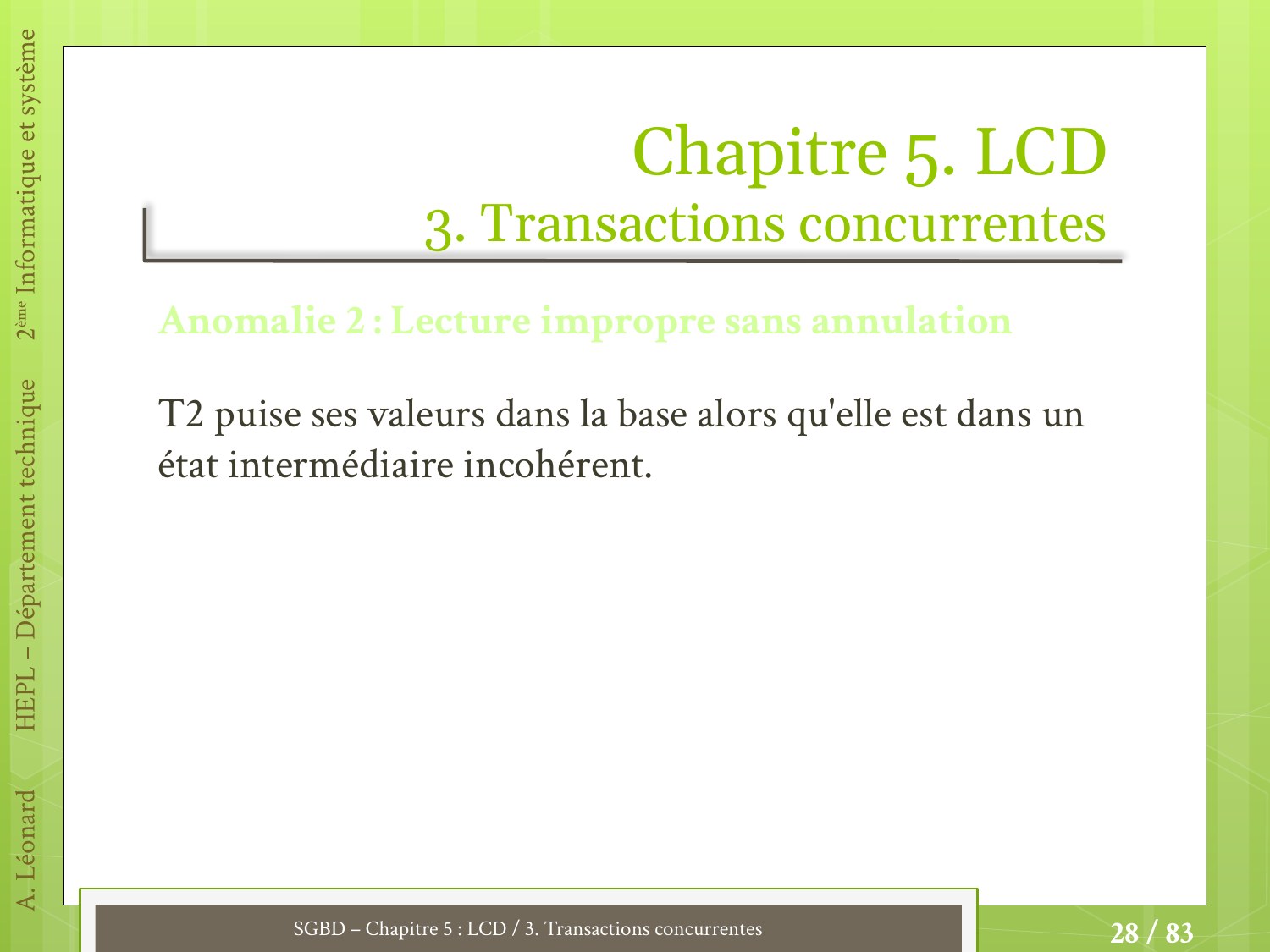

# Chapitre 5. LCD 3. Transactions concurrentes
Anomalie 2 : Lecture impropre sans annulation

T2 puise ses valeurs dans la base alors qu'elle est dans un état intermédiaire incohérent.
SGBD – Chapitre 5 : LCD / 3. Transactions concurrentes